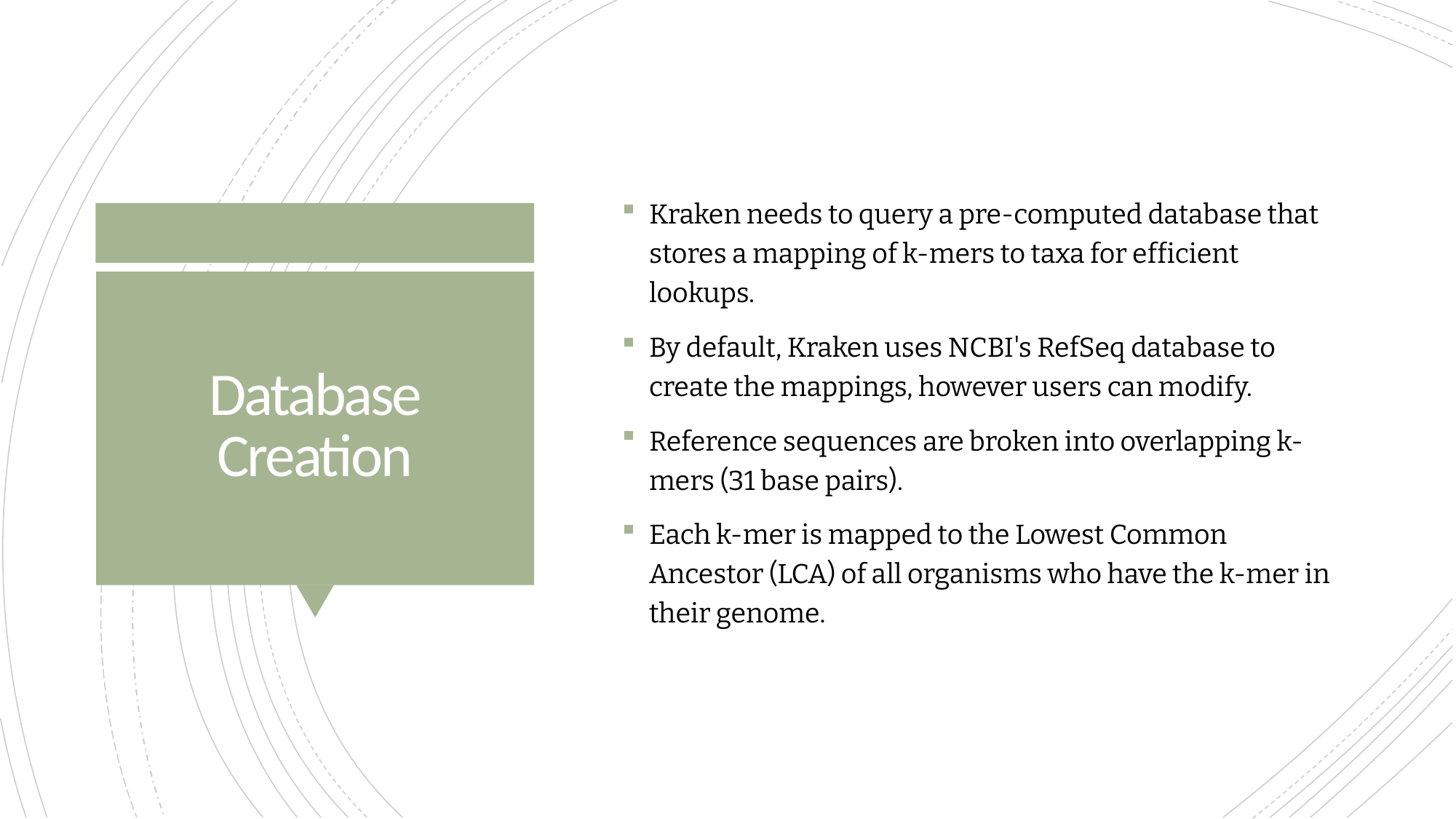

Kraken needs to query a pre-computed database that stores a mapping of k-mers to taxa for efficient lookups.
By default, Kraken uses NCBI's RefSeq database to create the mappings, however users can modify.
Reference sequences are broken into overlapping k-mers (31 base pairs).
Each k-mer is mapped to the Lowest Common Ancestor (LCA) of all organisms who have the k-mer in their genome.
# Database Creation